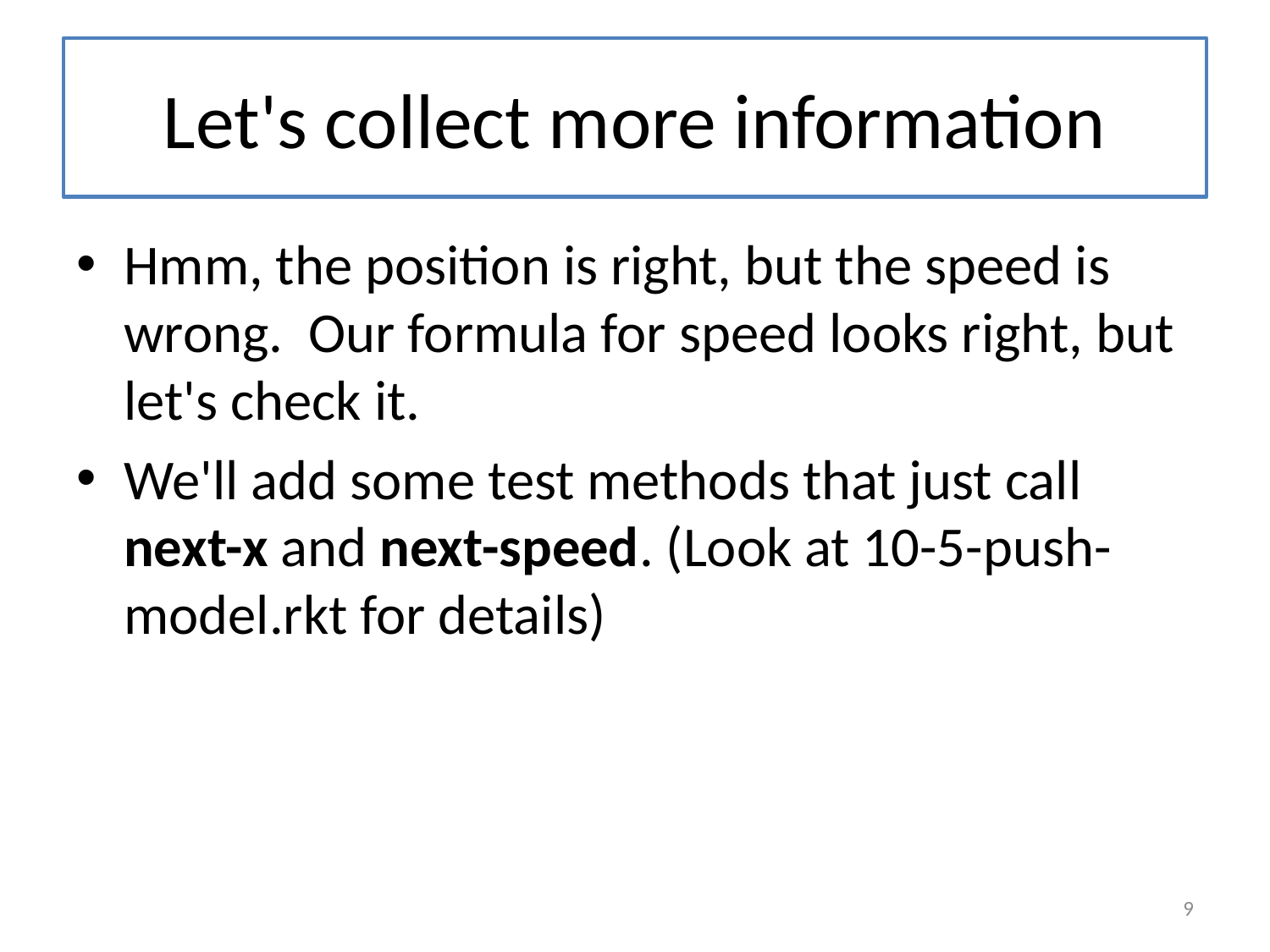

# Let's collect more information
Hmm, the position is right, but the speed is wrong.  Our formula for speed looks right, but let's check it.
We'll add some test methods that just call next-x and next-speed. (Look at 10-5-push-model.rkt for details)
9